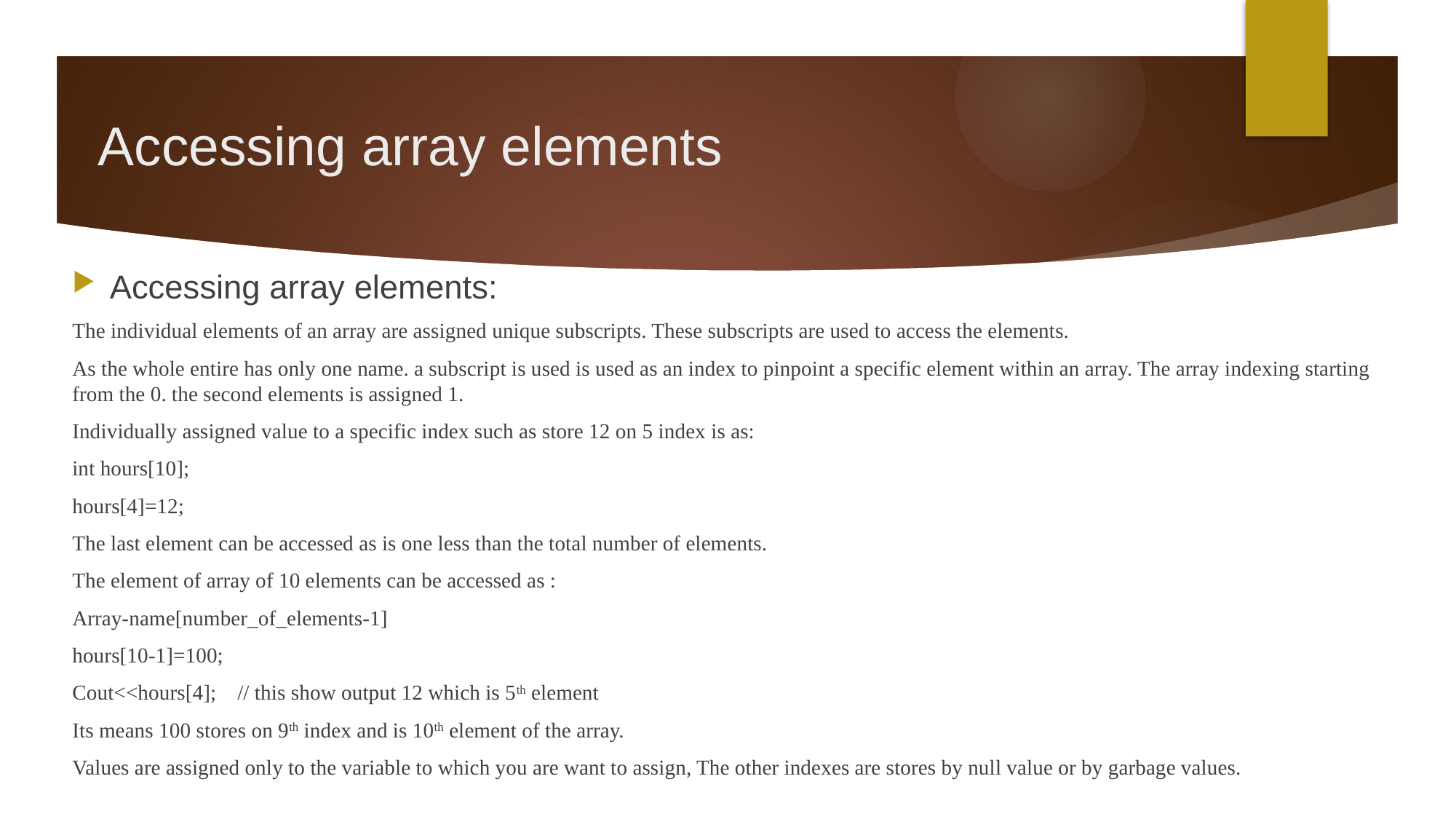

# Accessing array elements
Accessing array elements:
The individual elements of an array are assigned unique subscripts. These subscripts are used to access the elements.
As the whole entire has only one name. a subscript is used is used as an index to pinpoint a specific element within an array. The array indexing starting from the 0. the second elements is assigned 1.
Individually assigned value to a specific index such as store 12 on 5 index is as:
int hours[10];
hours[4]=12;
The last element can be accessed as is one less than the total number of elements.
The element of array of 10 elements can be accessed as :
Array-name[number_of_elements-1]
hours[10-1]=100;
Cout<<hours[4];    // this show output 12 which is 5th element
Its means 100 stores on 9th index and is 10th element of the array.
Values are assigned only to the variable to which you are want to assign, The other indexes are stores by null value or by garbage values.